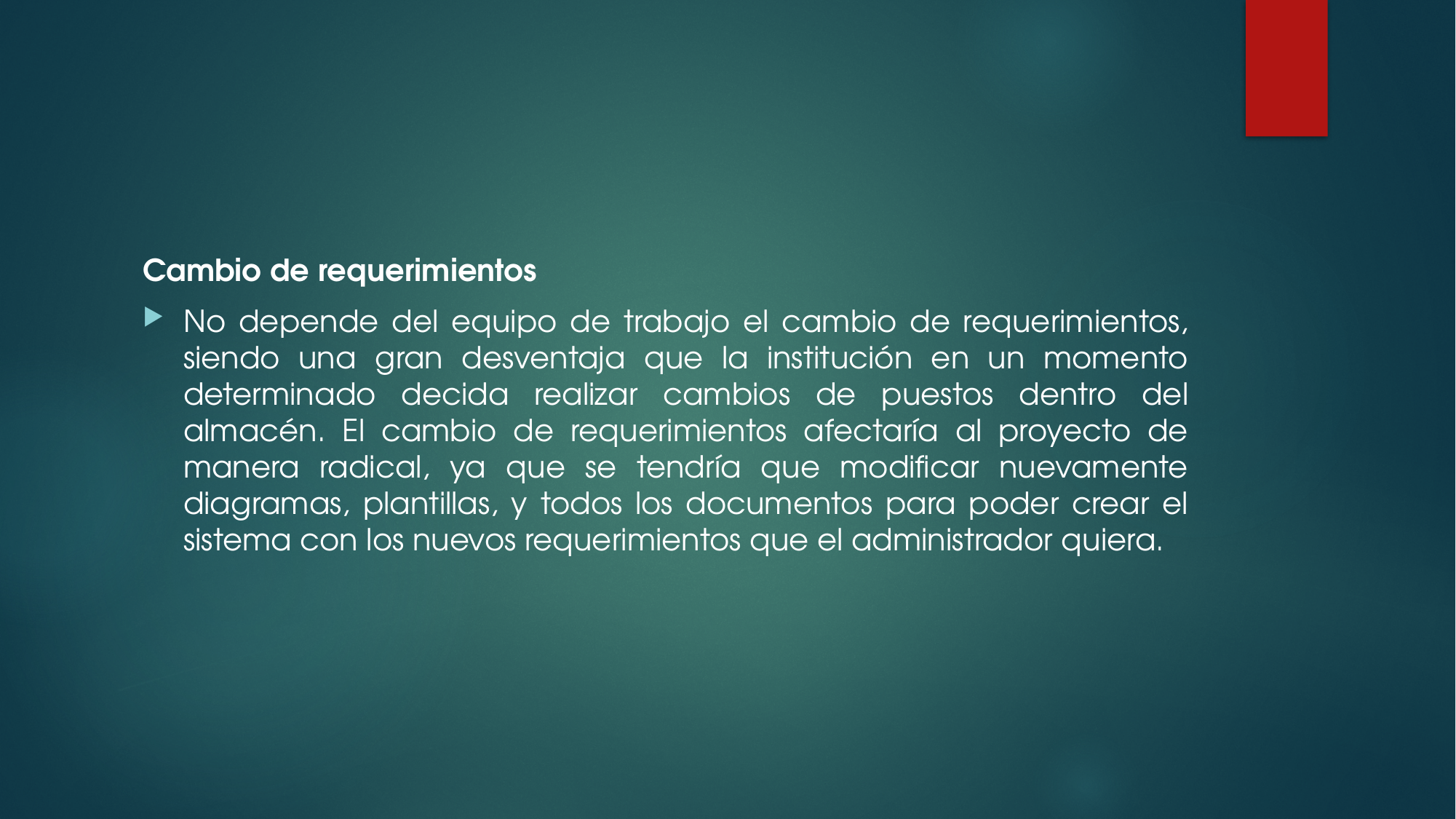

#
Cambio de requerimientos
No depende del equipo de trabajo el cambio de requerimientos, siendo una gran desventaja que la institución en un momento determinado decida realizar cambios de puestos dentro del almacén. El cambio de requerimientos afectaría al proyecto de manera radical, ya que se tendría que modificar nuevamente diagramas, plantillas, y todos los documentos para poder crear el sistema con los nuevos requerimientos que el administrador quiera.